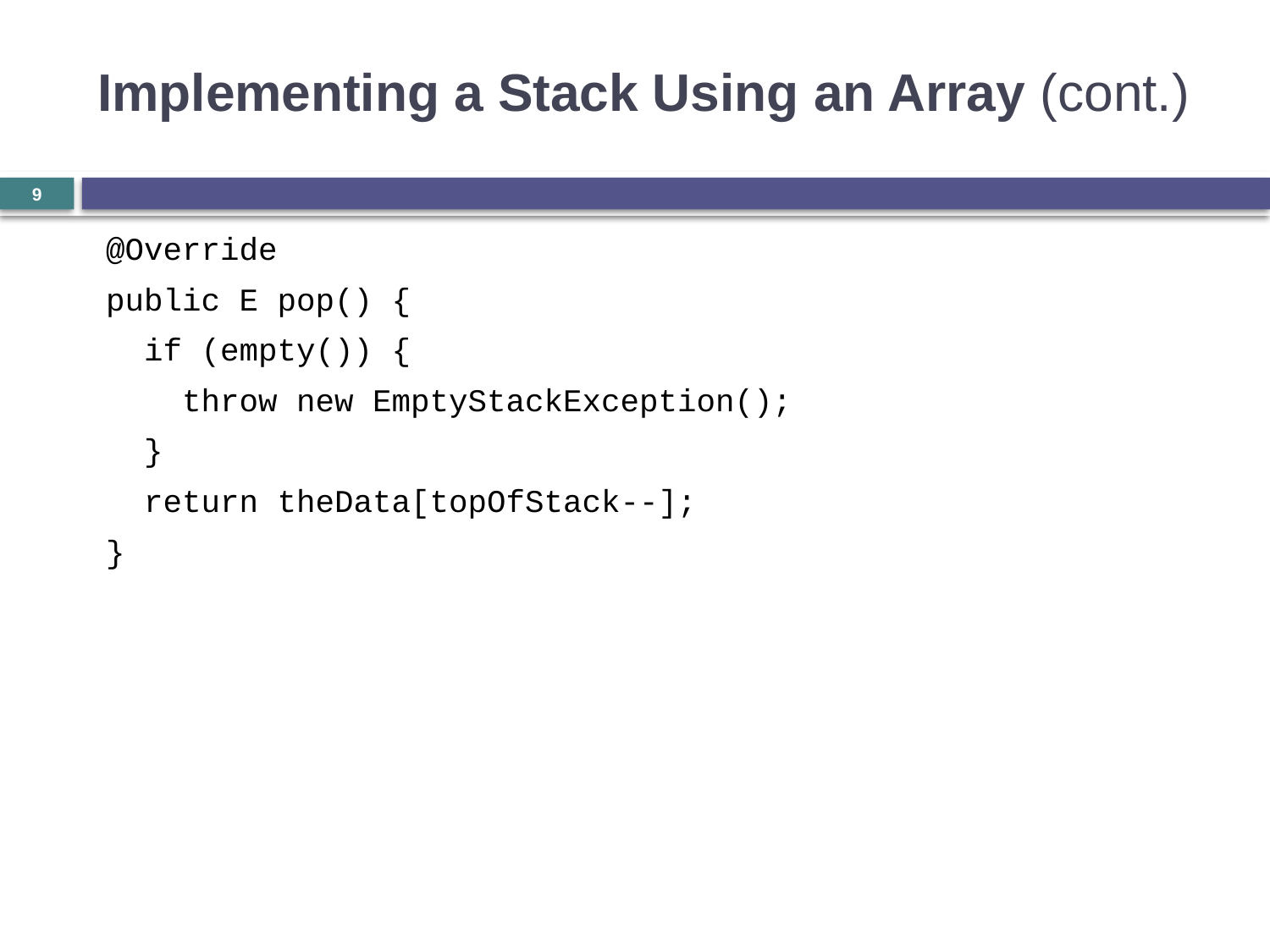

# Implementing a Stack Using an Array (cont.)
9
@Override
public E pop() {
  if (empty()) {
    throw new EmptyStackException();
  }
  return theData[topOfStack--];
}